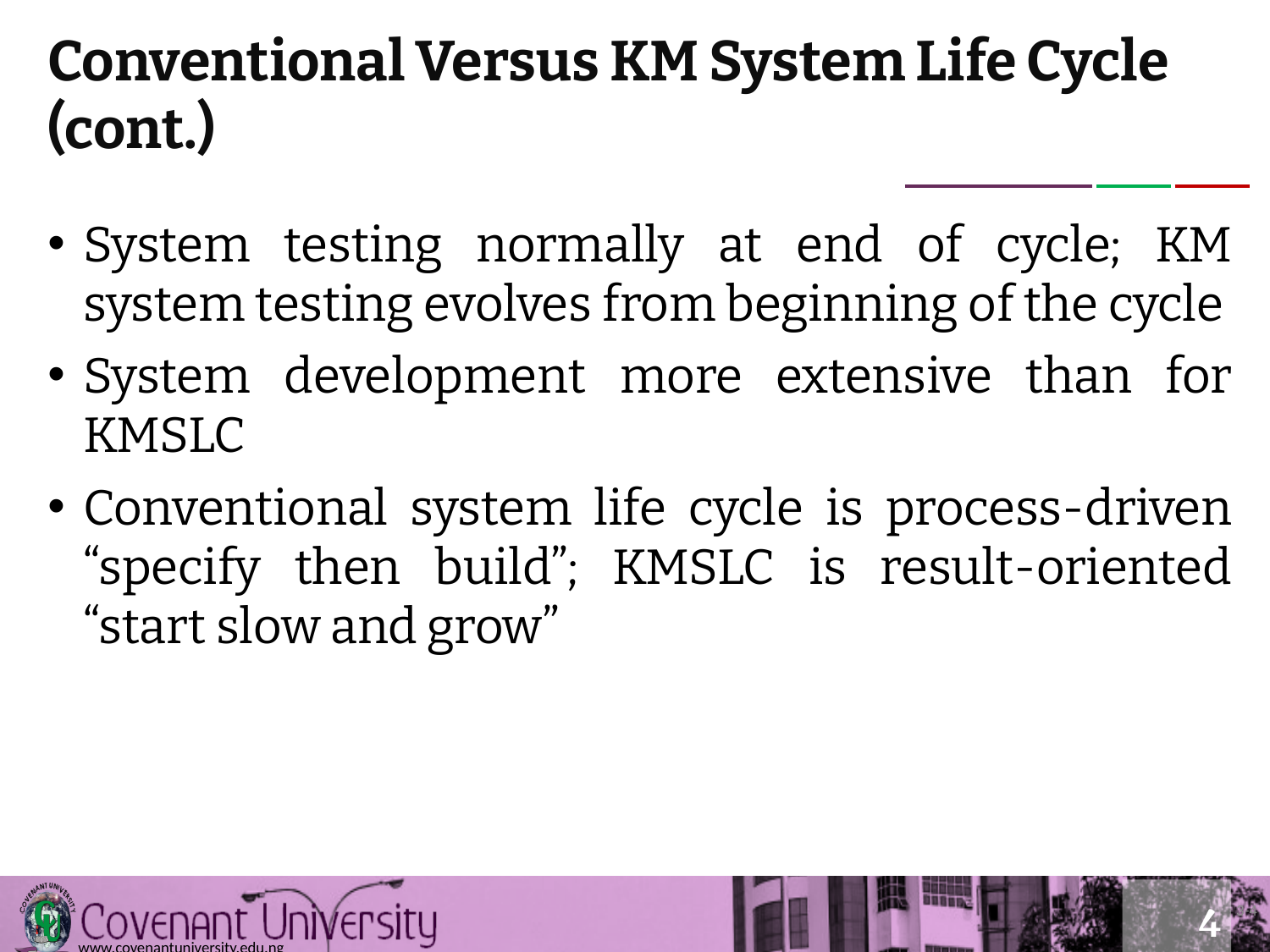

# Conventional Versus KM System Life Cycle (cont.)
System testing normally at end of cycle; KM system testing evolves from beginning of the cycle
System development more extensive than for KMSLC
Conventional system life cycle is process-driven “specify then build”; KMSLC is result-oriented “start slow and grow”
3-4